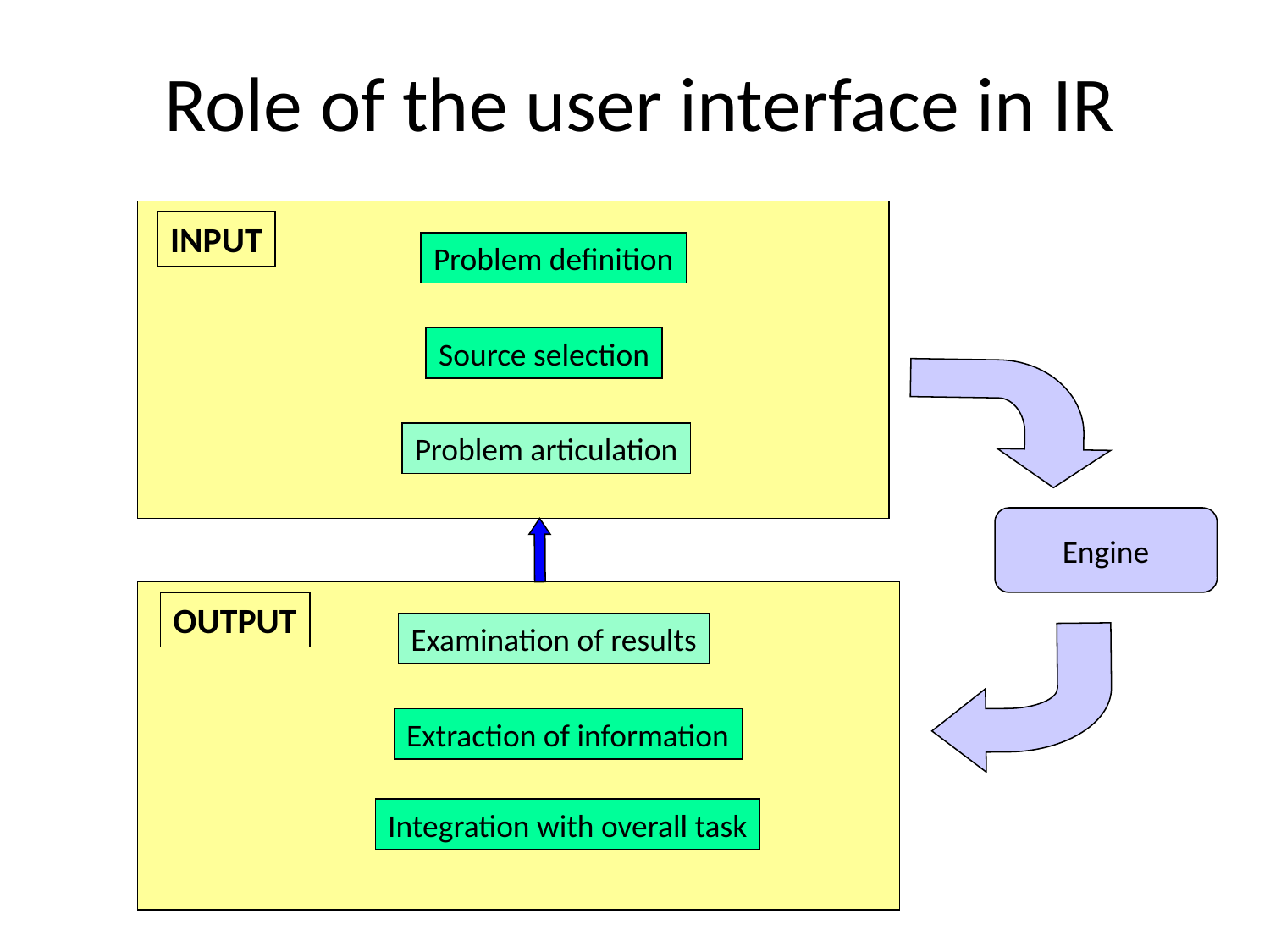

# Role of the user interface in IR

INPUT
Problem definition

Source selection
Problem articulation
Engine

OUTPUT
Examination of results

Extraction of information
Integration with overall task